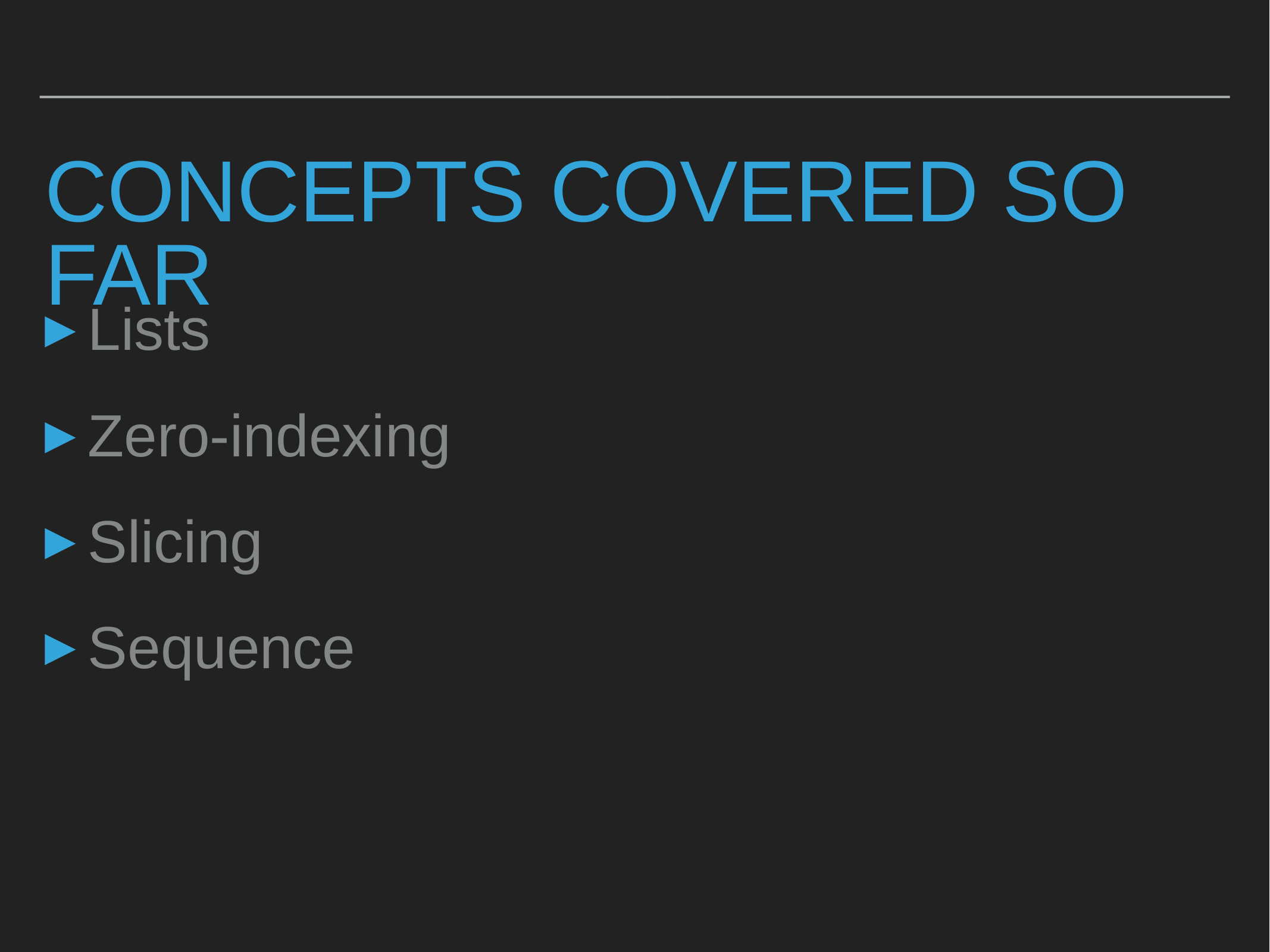

# Concepts covered so Far
Lists
Zero-indexing
Slicing
Sequence